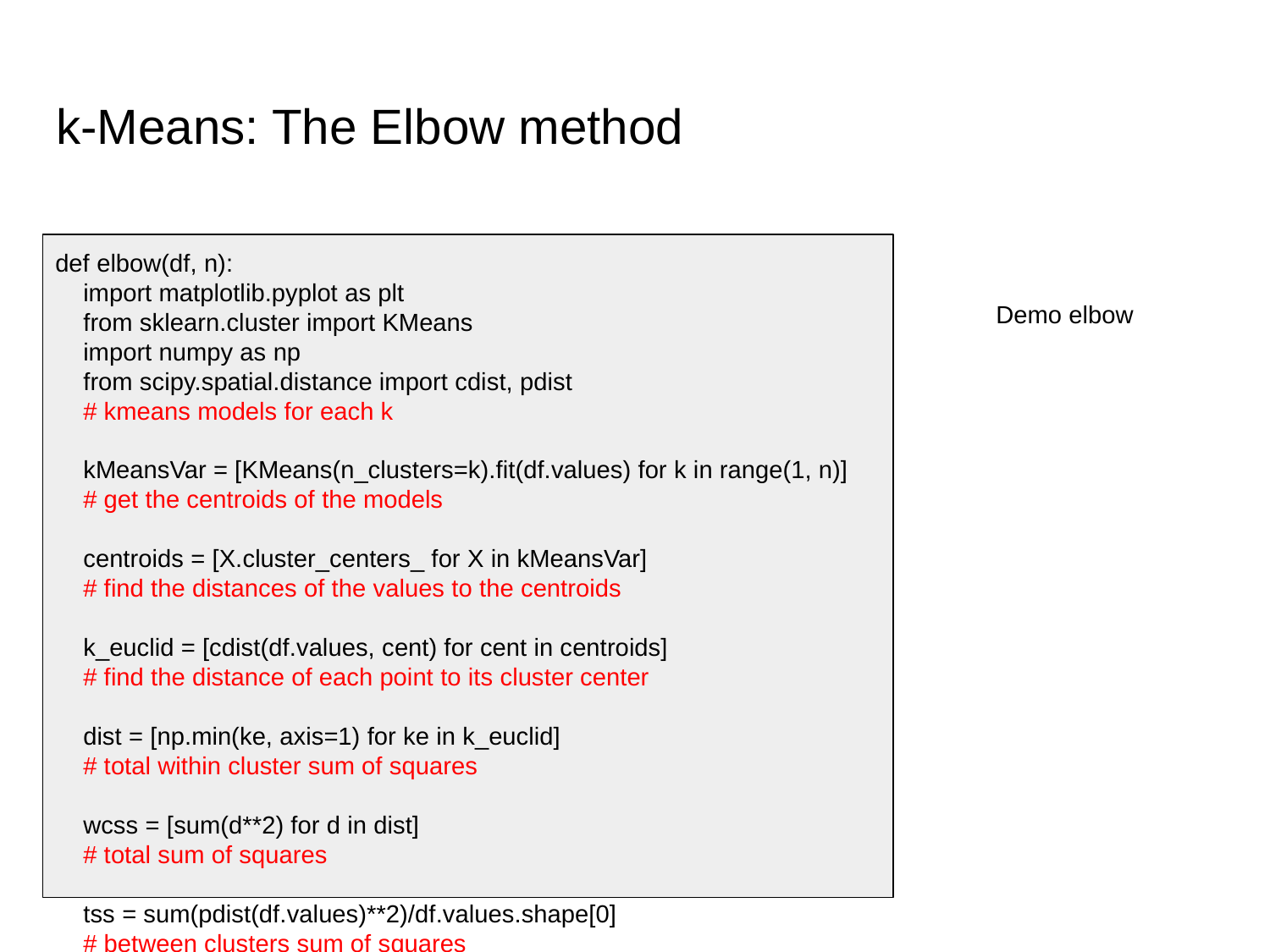

# k-Means: The Elbow method
def elbow(df, n):
    import matplotlib.pyplot as plt
    from sklearn.cluster import KMeans
    import numpy as np
    from scipy.spatial.distance import cdist, pdist
    # kmeans models for each k
    kMeansVar = [KMeans(n_clusters=k).fit(df.values) for k in range(1, n)]
    # get the centroids of the models
    centroids = [X.cluster_centers_ for X in kMeansVar]
    # find the distances of the values to the centroids
    k_euclid = [cdist(df.values, cent) for cent in centroids]
    # find the distance of each point to its cluster center
    dist = [np.min(ke, axis=1) for ke in k_euclid]
    # total within cluster sum of squares
    wcss = [sum(d**2) for d in dist]
    # total sum of squares
    tss = sum(pdist(df.values)**2)/df.values.shape[0]
    # between clusters sum of squares
    bss = tss - wcss
    plt.plot(list(range(1,n)),bss)
    plt.show()
Demo elbow